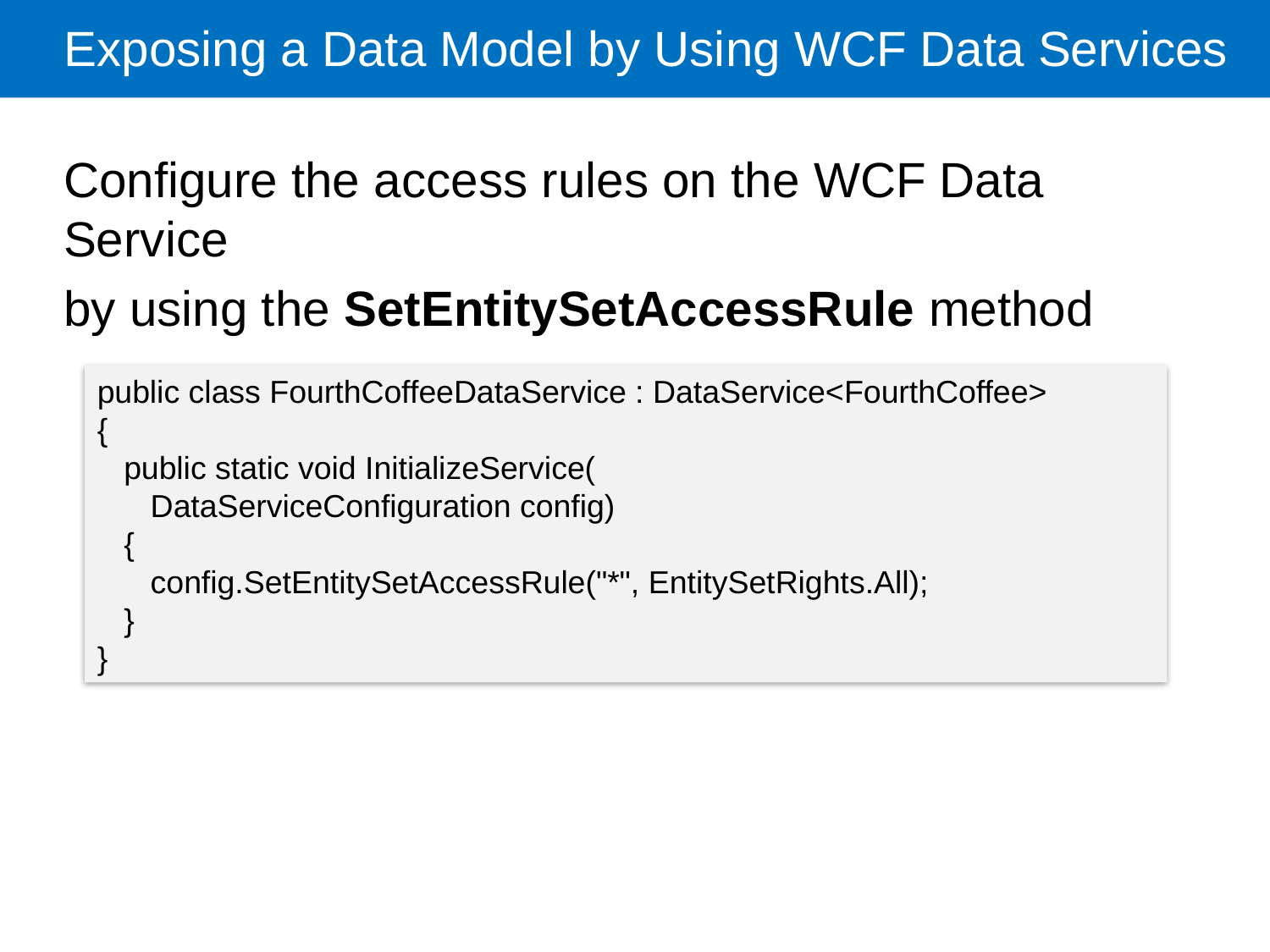

# Exposing a Data Model by Using WCF Data Services
Configure the access rules on the WCF Data Service
by using the SetEntitySetAccessRule method

public class FourthCoffeeDataService : DataService<FourthCoffee>
{
   public static void InitializeService(
      DataServiceConfiguration config)
   {
      config.SetEntitySetAccessRule("*", EntitySetRights.All);
   }
}